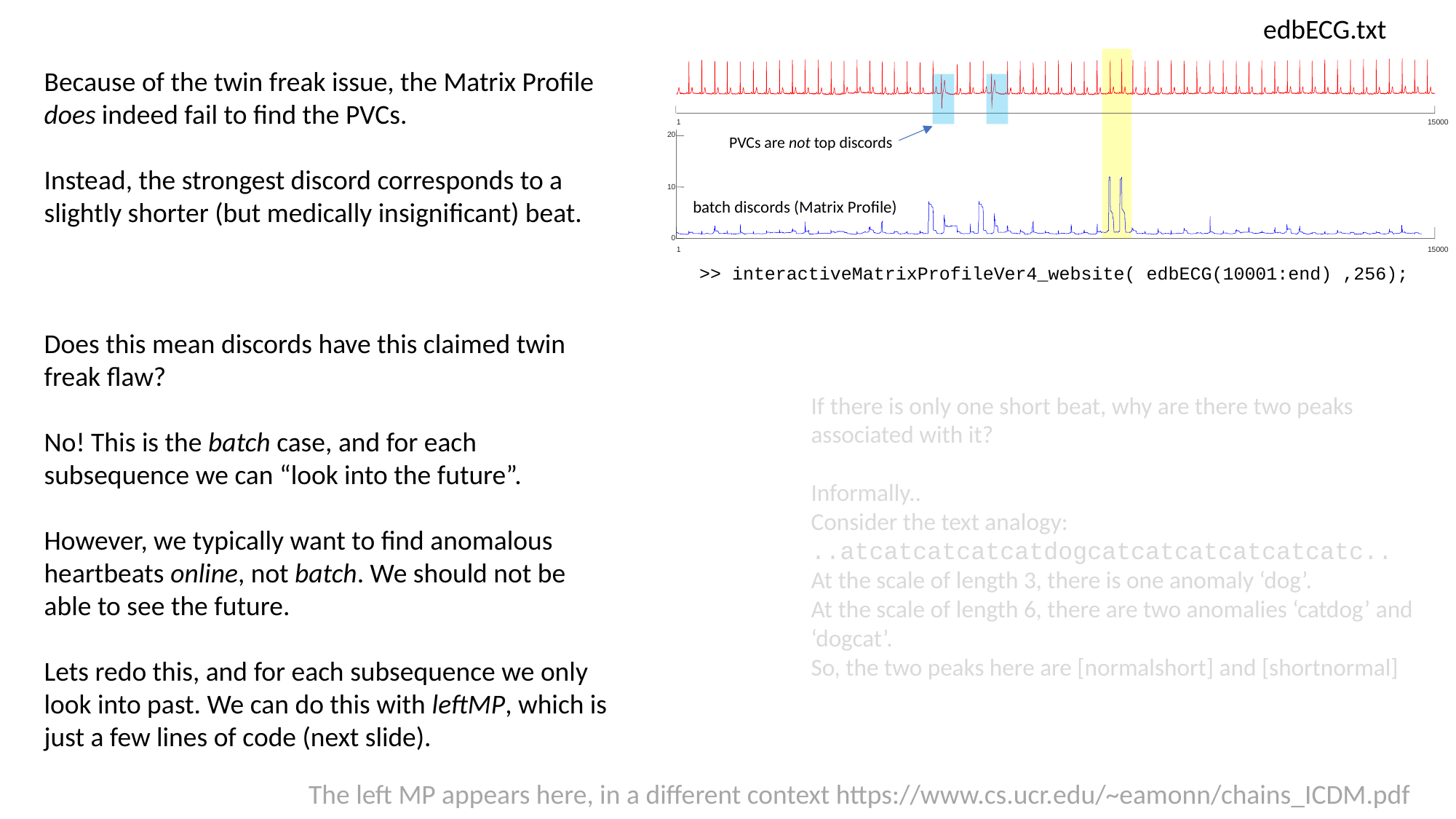

edbECG.txt

Because of the twin freak issue, the Matrix Profile does indeed fail to find the PVCs.

Instead, the strongest discord corresponds to a slightly shorter (but medically insignificant) beat.

Does this mean discords have this claimed twin freak flaw?

No! This is the batch case, and for each subsequence we can “look into the future”.

However, we typically want to find anomalous heartbeats online, not batch. We should not be able to see the future.

Lets redo this, and for each subsequence we only look into past. We can do this with leftMP, which is just a few lines of code (next slide).

1
15000
PVCs are not top discords

20

10

0

1
15000
batch discords (Matrix Profile)
>> interactiveMatrixProfileVer4_website( edbECG(10001:end) ,256);
If there is only one short beat, why are there two peaks associated with it?

Informally..
Consider the text analogy:
..atcatcatcatcatdogcatcatcatcatcatcatc..
At the scale of length 3, there is one anomaly ‘dog’.
At the scale of length 6, there are two anomalies ‘catdog’ and ‘dogcat’.
So, the two peaks here are [normalshort] and [shortnormal]

The left MP appears here, in a different context https://www.cs.ucr.edu/~eamonn/chains_ICDM.pdf